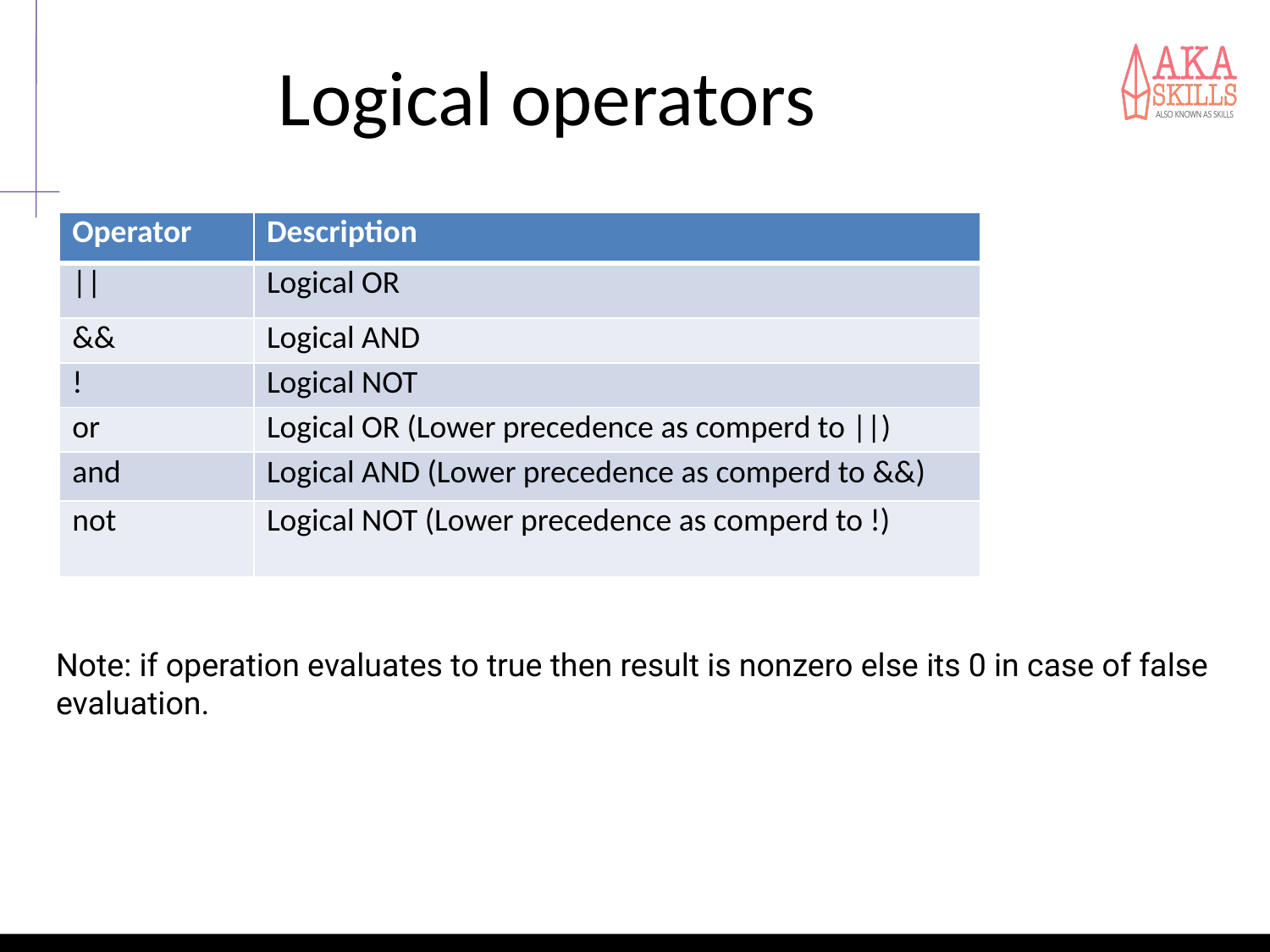

# Logical operators
| Operator | Description |
| --- | --- |
| || | Logical OR |
| && | Logical AND |
| ! | Logical NOT |
| or | Logical OR (Lower precedence as comperd to ||) |
| and | Logical AND (Lower precedence as comperd to &&) |
| not | Logical NOT (Lower precedence as comperd to !) |

Note: if operation evaluates to true then result is nonzero else its 0 in case of false evaluation.